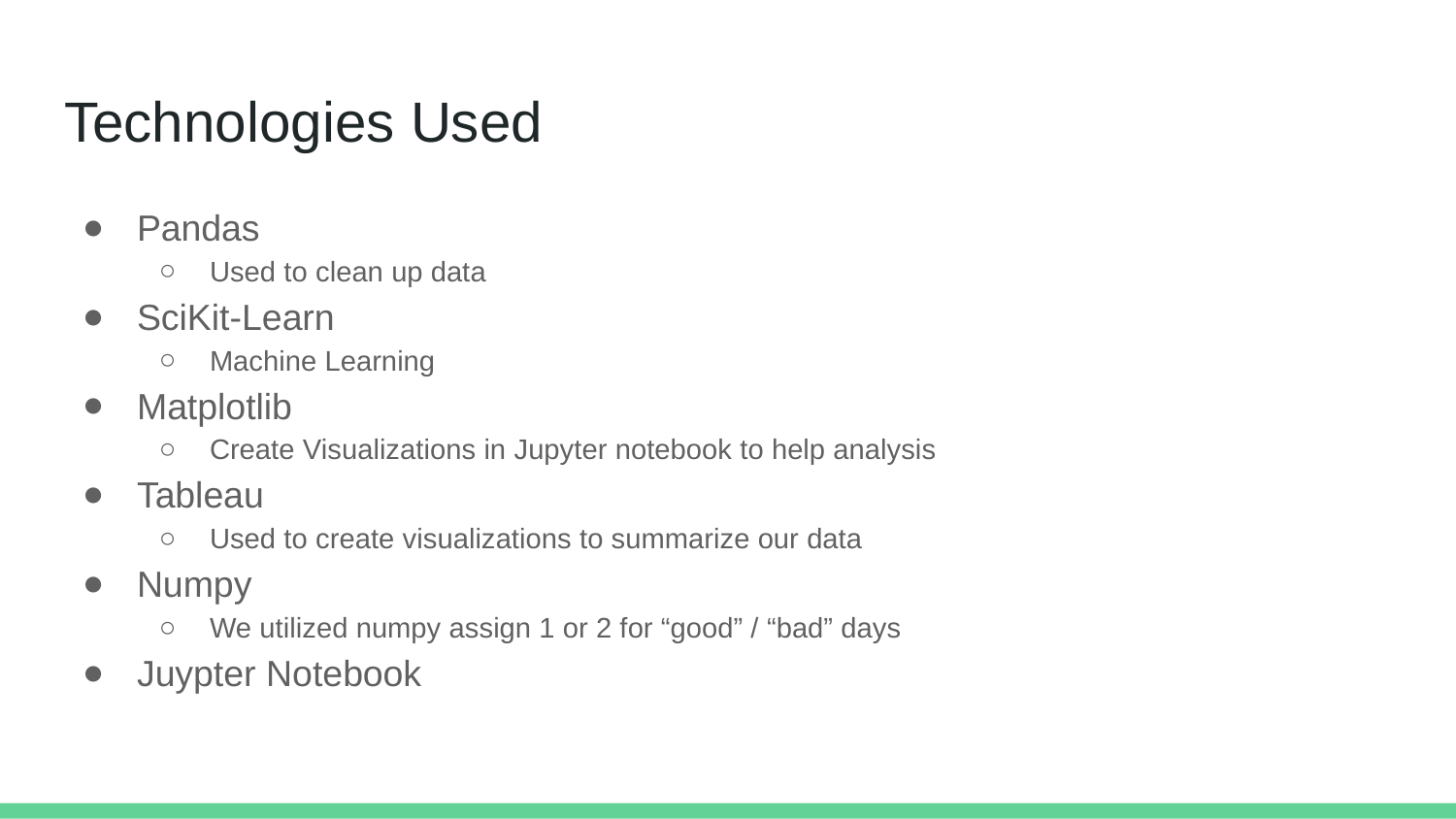

# Technologies Used

Pandas
Used to clean up data
SciKit-Learn
Machine Learning
Matplotlib
Create Visualizations in Jupyter notebook to help analysis
Tableau
Used to create visualizations to summarize our data
Numpy
We utilized numpy assign 1 or 2 for “good” / “bad” days
Juypter Notebook